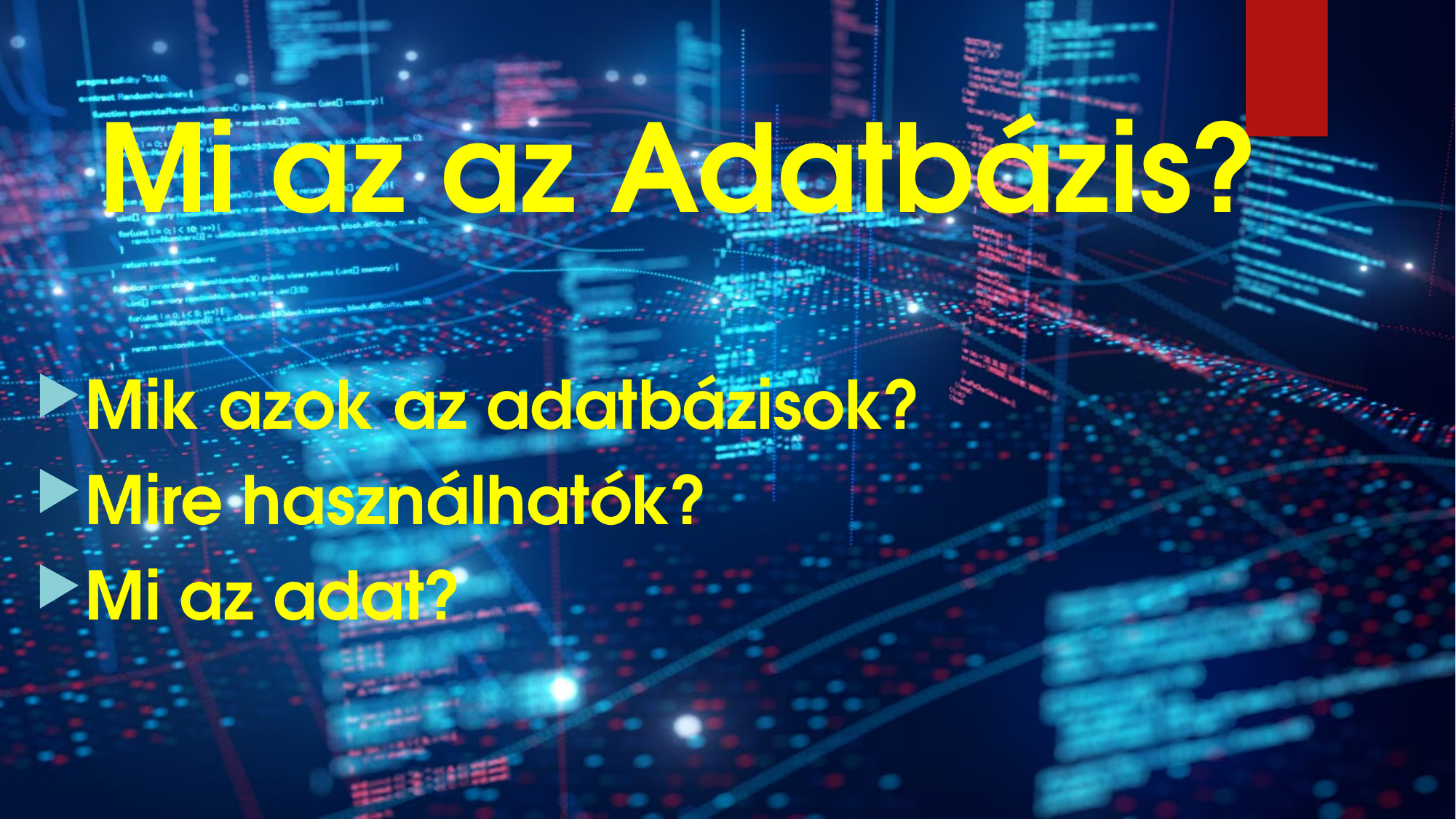

# Mi az az Adatbázis?
Mik azok az adatbázisok?
Mire használhatók?
Mi az adat?